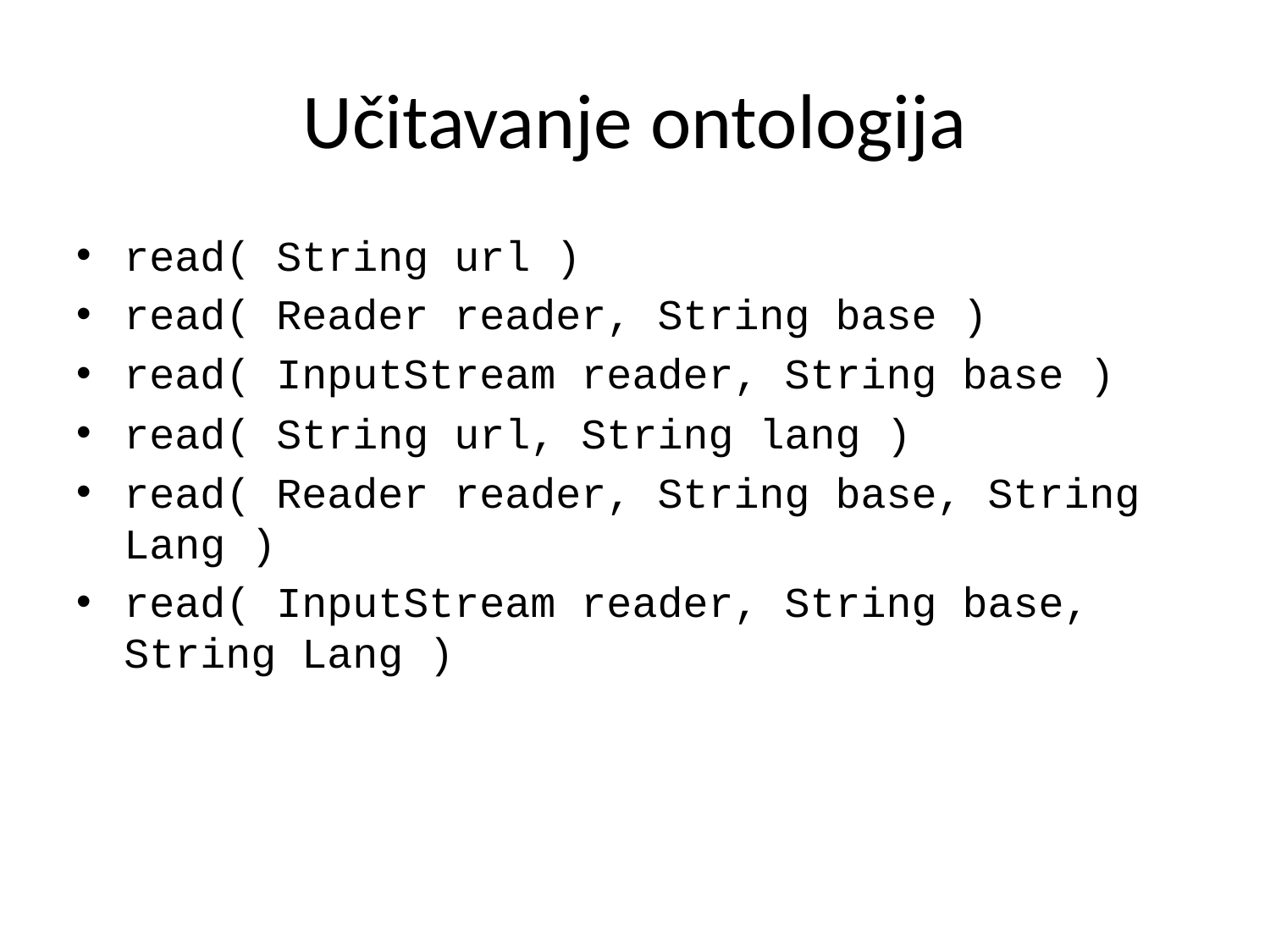

# Učitavanje ontologija
read( String url )
read( Reader reader, String base )
read( InputStream reader, String base )
read( String url, String lang )
read( Reader reader, String base, String Lang )
read( InputStream reader, String base, String Lang )